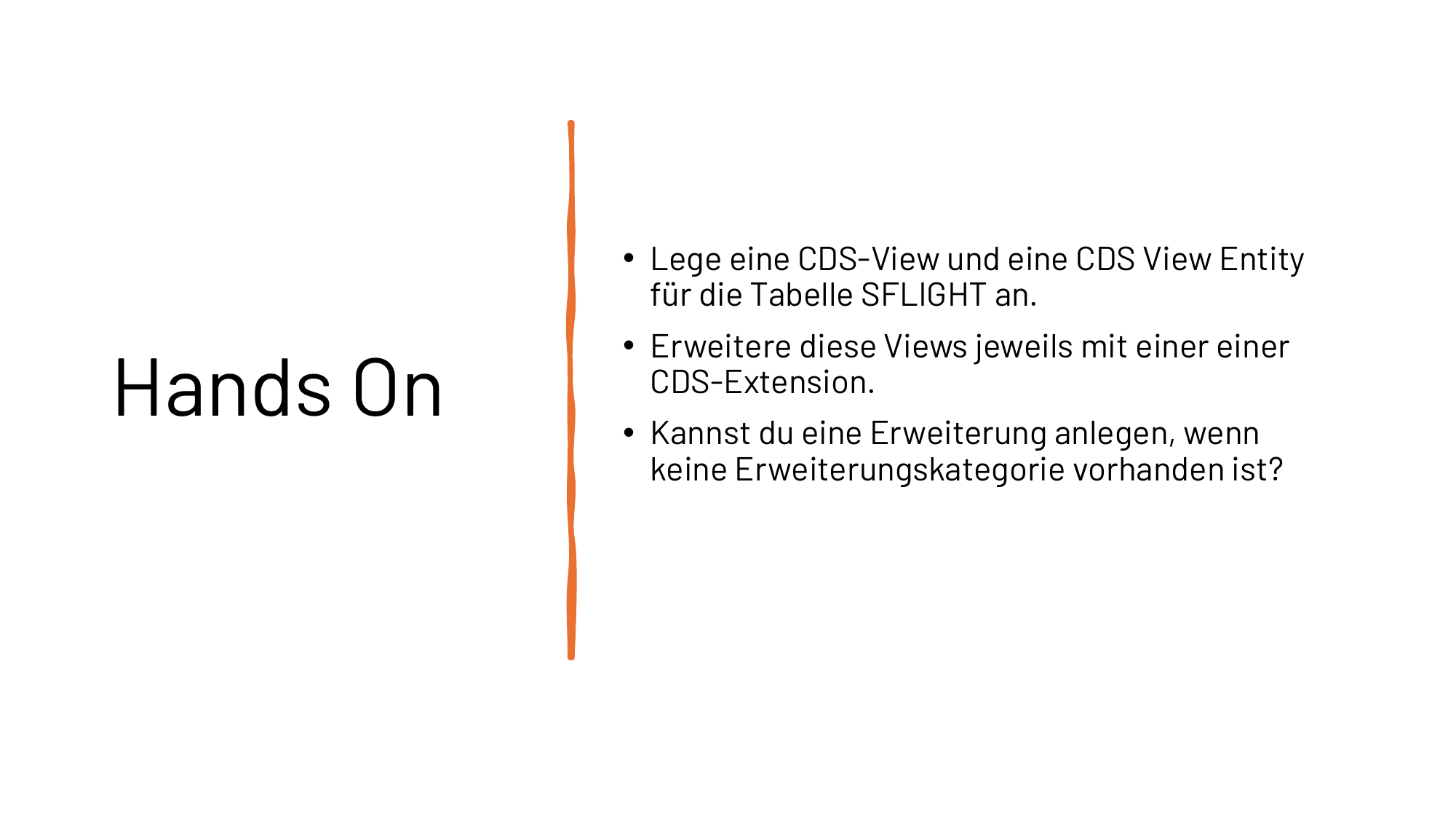

# Hands On
Lege eine CDS-View und eine CDS View Entity für die Tabelle SFLIGHT an.
Erweitere diese Views jeweils mit einer einer CDS-Extension.
Kannst du eine Erweiterung anlegen, wenn keine Erweiterungskategorie vorhanden ist?